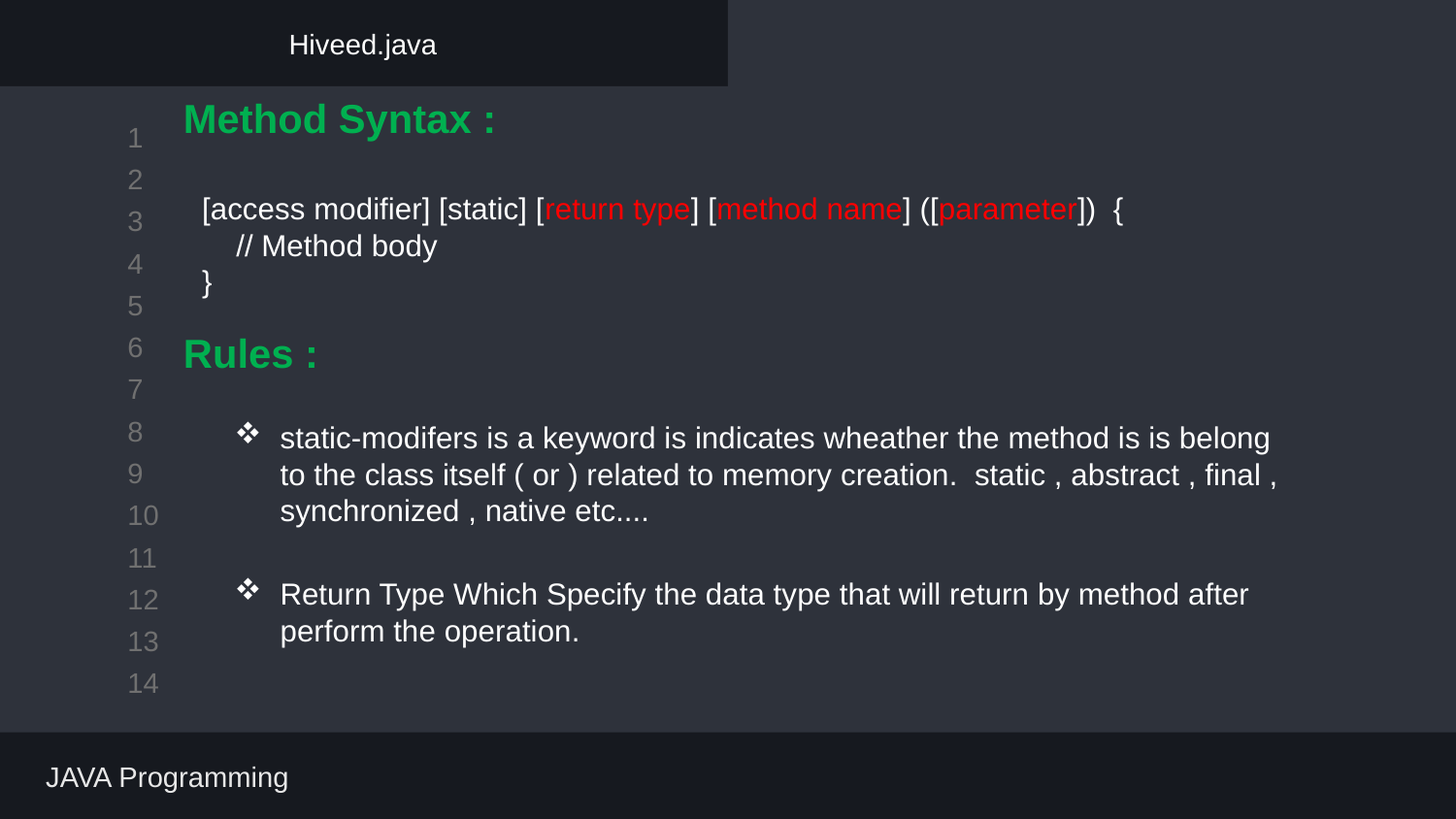

Hiveed.java
Method Syntax :
[access modifier] [static] [return type] [method name] ([parameter])  {
    // Method body
}
Rules :
static-modifers is a keyword is indicates wheather the method is is belong to the class itself ( or ) related to memory creation.  static , abstract , final , synchronized , native etc....
Return Type Which Specify the data type that will return by method after perform the operation.
 JAVA Programming